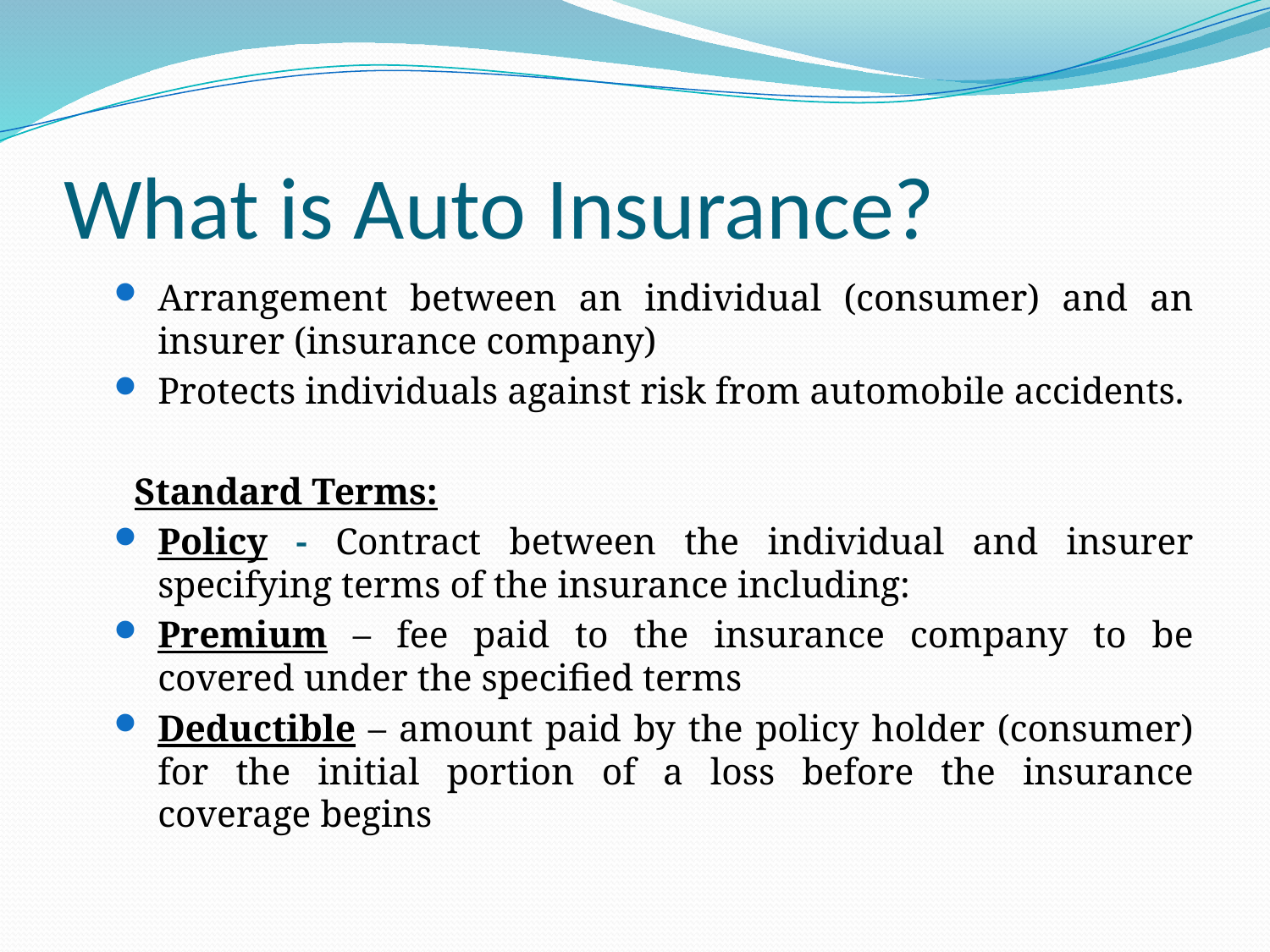

# What is Auto Insurance?
Arrangement between an individual (consumer) and an insurer (insurance company)
Protects individuals against risk from automobile accidents.

Standard Terms:
Policy - Contract between the individual and insurer specifying terms of the insurance including:
Premium – fee paid to the insurance company to be covered under the specified terms
Deductible – amount paid by the policy holder (consumer) for the initial portion of a loss before the insurance coverage begins